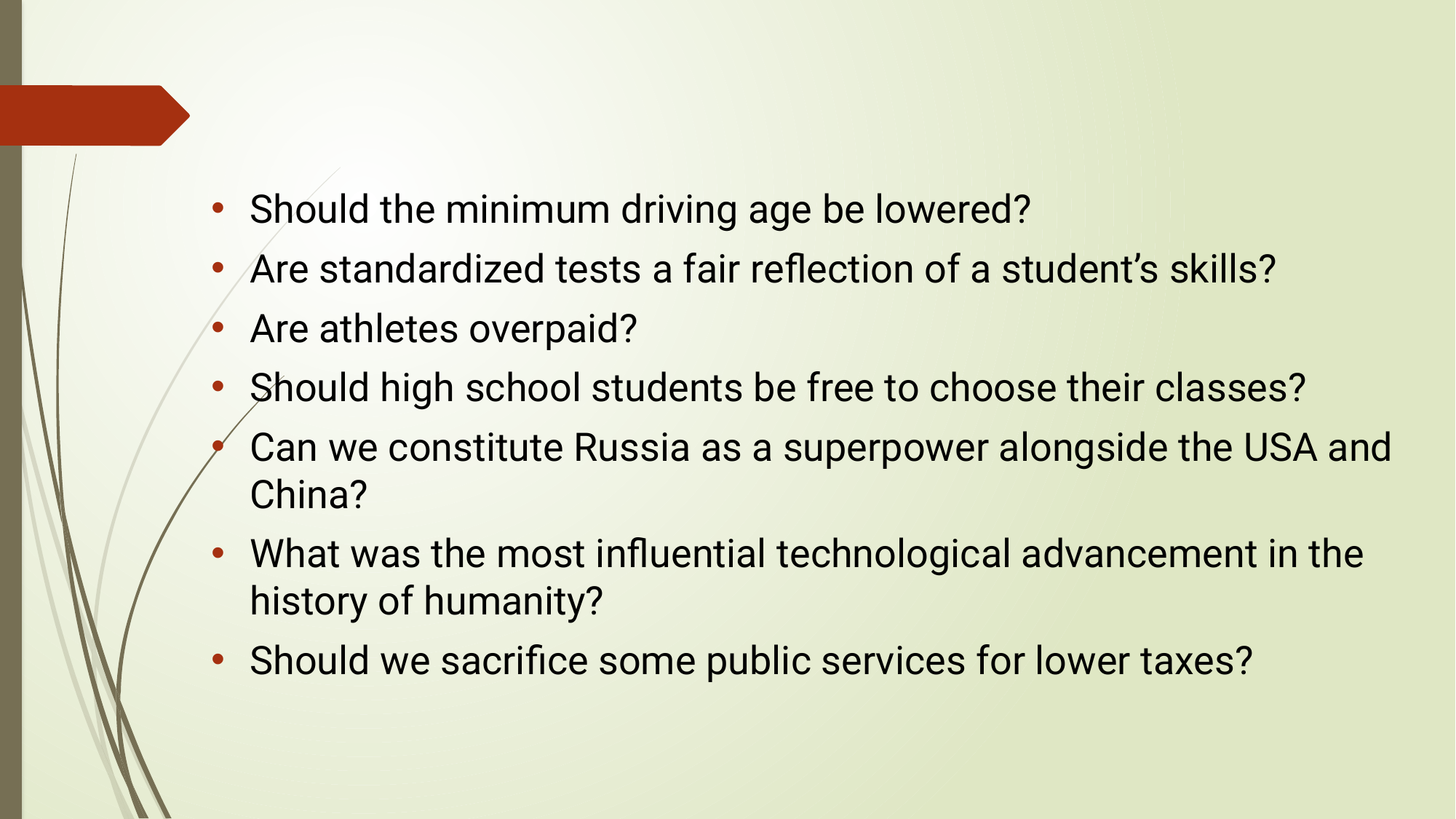

Should the minimum driving age be lowered?
Are standardized tests a fair reflection of a student’s skills?
Are athletes overpaid?
Should high school students be free to choose their classes?
Can we constitute Russia as a superpower alongside the USA and China?
What was the most influential technological advancement in the history of humanity?
Should we sacrifice some public services for lower taxes?